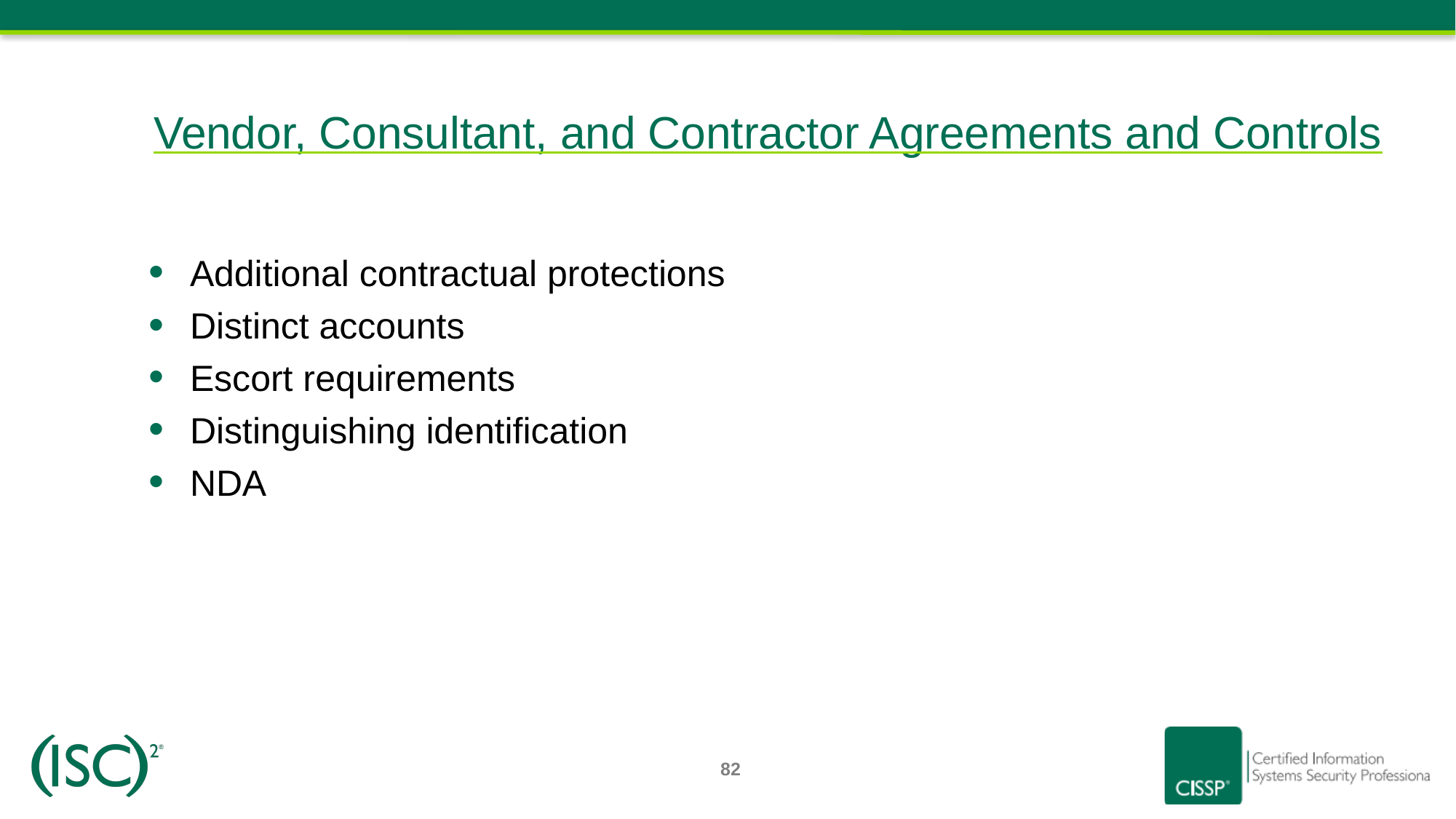

# Vendor, Consultant, and Contractor Agreements and Controls
Additional contractual protections
Distinct accounts
Escort requirements
Distinguishing identification
NDA